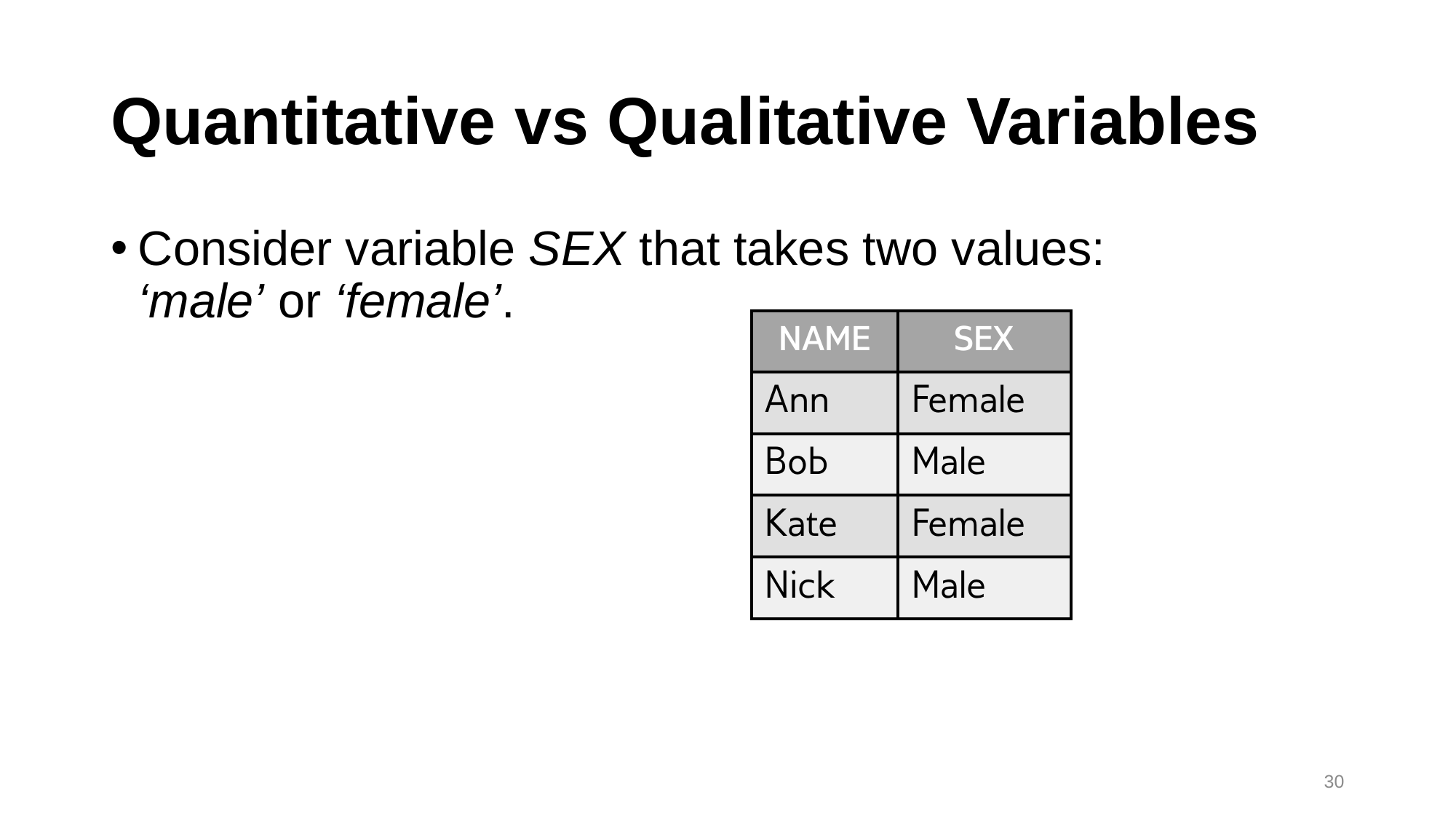

# Quantitative vs Qualitative Variables
Consider variable SEX that takes two values:
‘male’ or ‘female’.

In a dataset
‘male’ is represented as 0
‘female’ is represented as 1.

Is gender a qualitative or a quantitative variable?
| NAME | SEX |
| --- | --- |
| Ann | Female |
| Bob | Male |
| Kate | Female |
| Nick | Male |
30